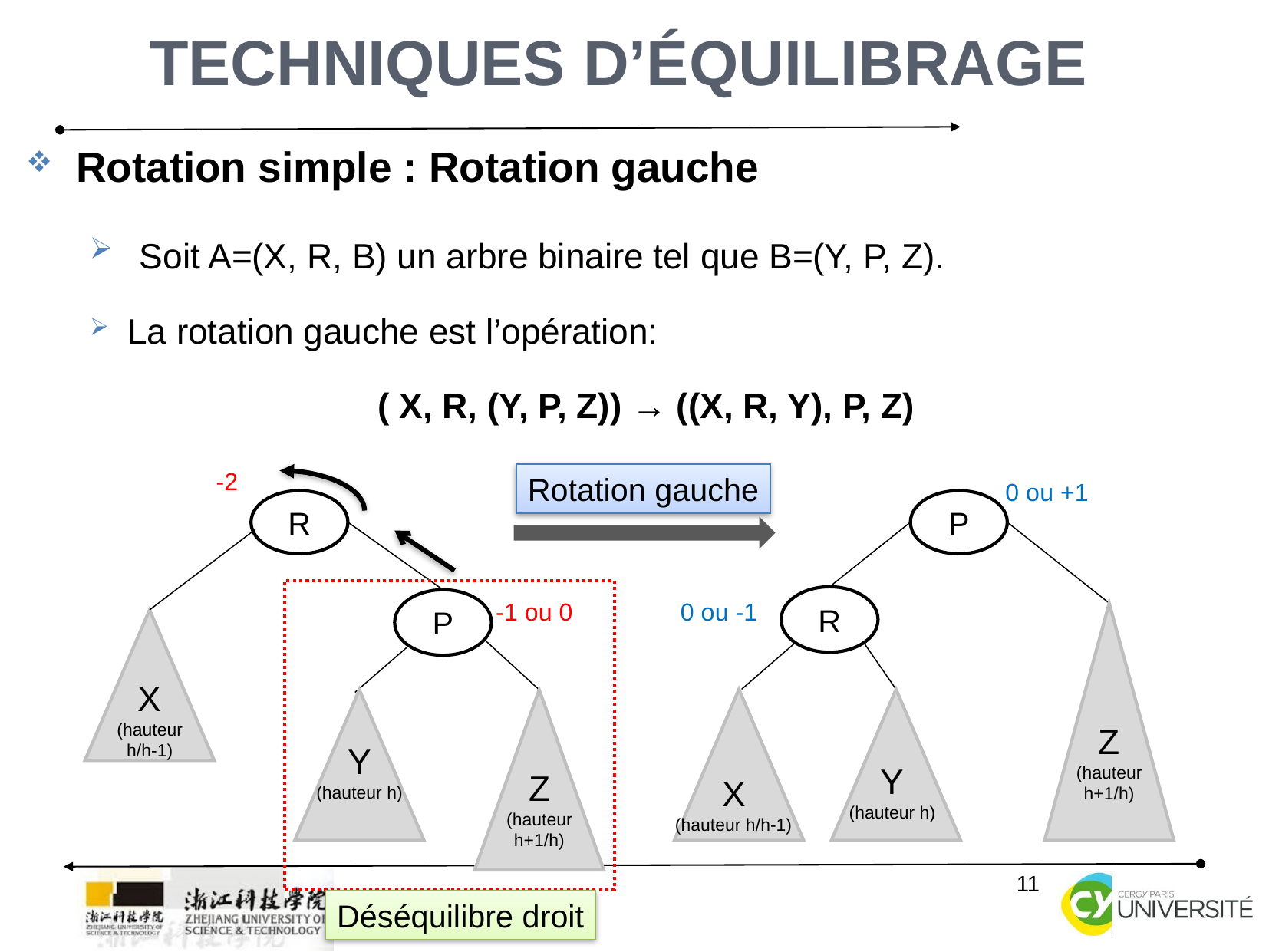

11
Techniques d’équilibrage
 Rotation simple : Rotation gauche
 Soit A=(X, R, B) un arbre binaire tel que B=(Y, P, Z).
La rotation gauche est l’opération:
( X, R, (Y, P, Z)) → ((X, R, Y), P, Z)

-2
Rotation gauche

0 ou +1
R
P

P
R

Z
(hauteur h+1/h)
Y
(hauteur h)
X
(hauteur h/h-1)

-1 ou 0
0 ou -1
X
(hauteur h/h-1)
Y
(hauteur h)
Z
(hauteur h+1/h)
Déséquilibre droit